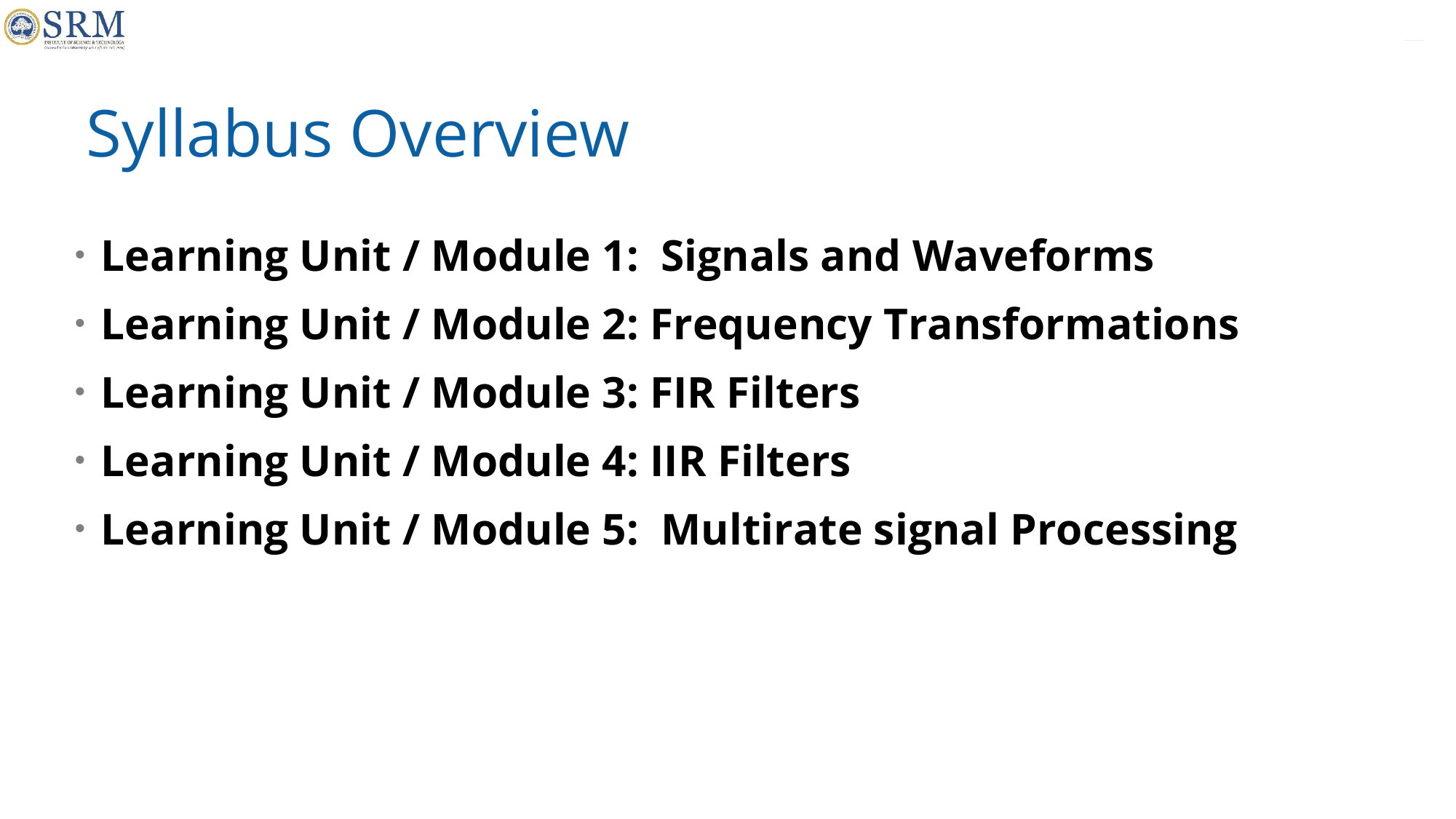

Syllabus Overview

Learning Unit / Module 1:  Signals and Waveforms
Learning Unit / Module 2: Frequency Transformations
Learning Unit / Module 3: FIR Filters
Learning Unit / Module 4: IIR Filters
Learning Unit / Module 5:  Multirate signal Processing